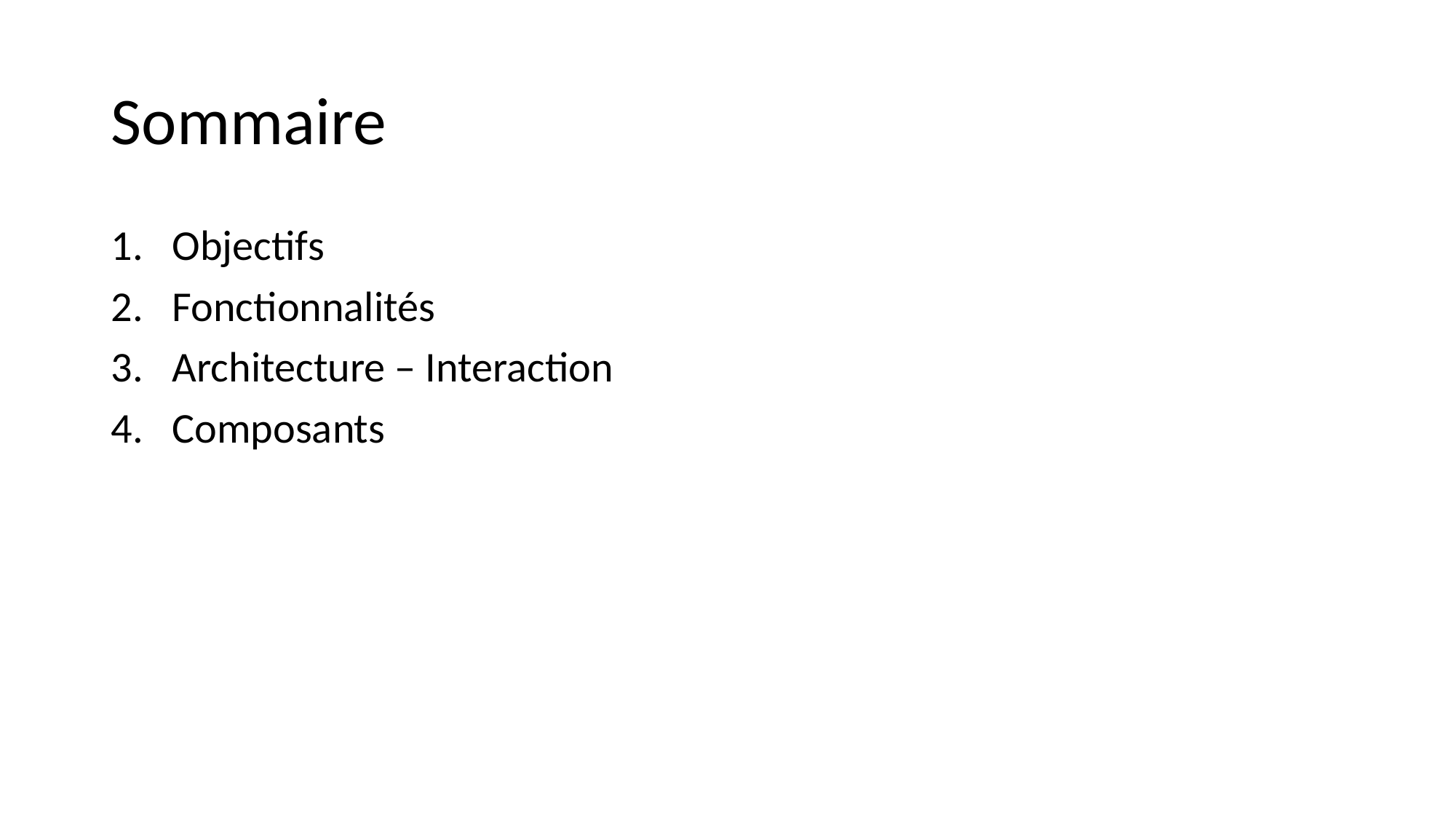

# Sommaire
Objectifs
Fonctionnalités
Architecture – Interaction
Composants